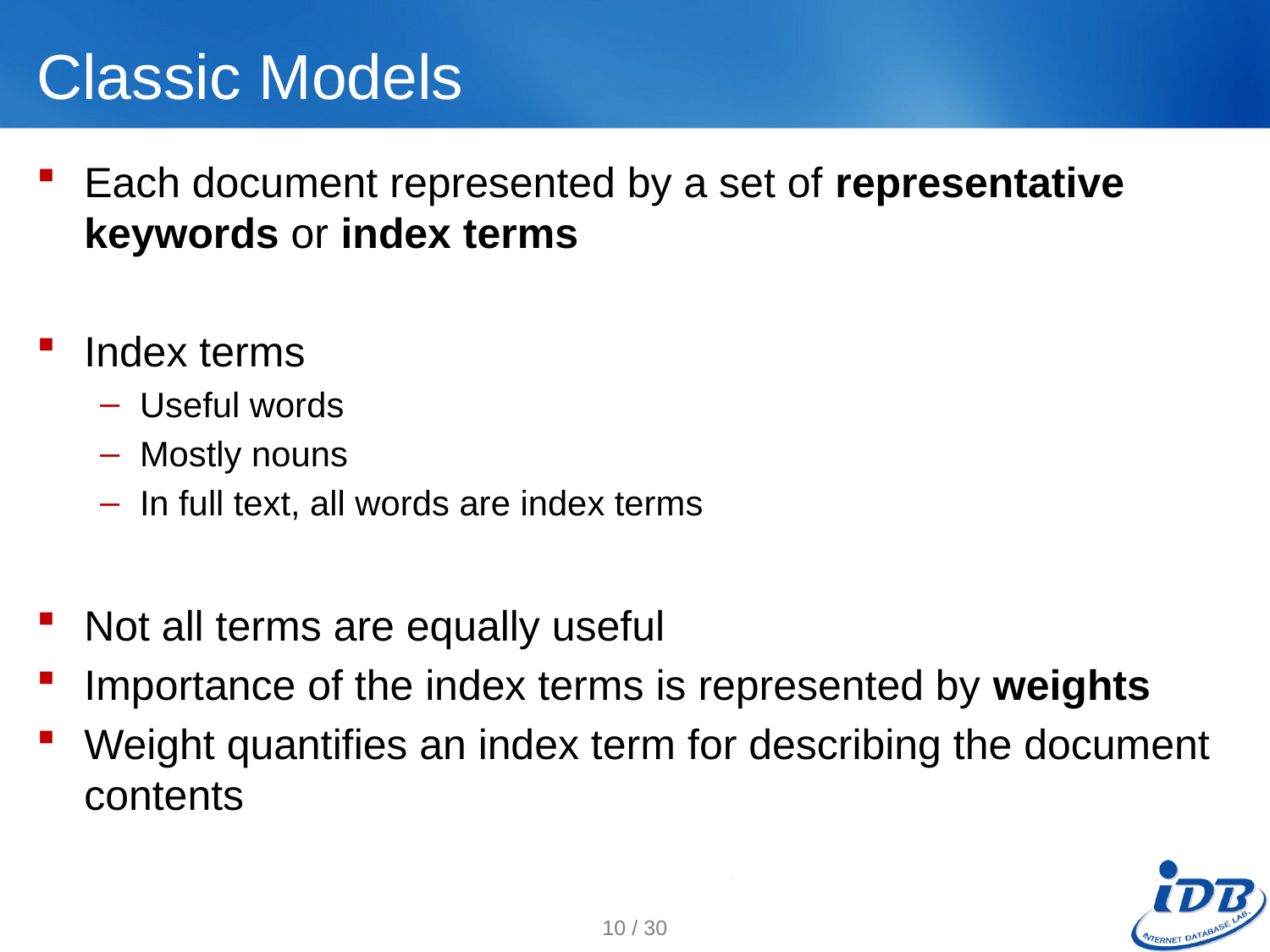

# Classic Models
Each document represented by a set of representative keywords or index terms

Index terms
Useful words
Mostly nouns
In full text, all words are index terms

Not all terms are equally useful
Importance of the index terms is represented by weights
Weight quantifies an index term for describing the document contents
10 / 30